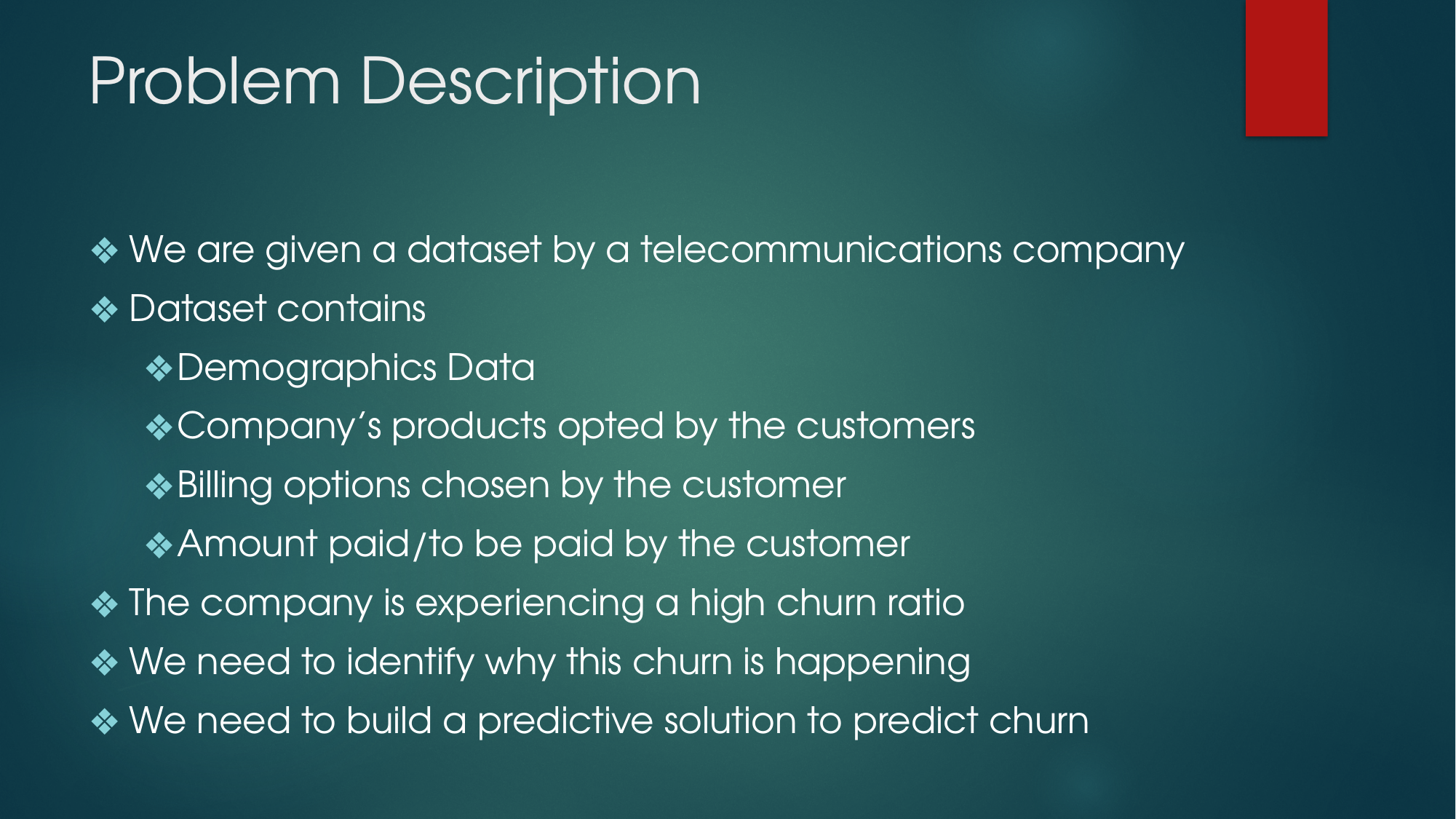

# Problem Description
We are given a dataset by a telecommunications company
Dataset contains
Demographics Data
Company’s products opted by the customers
Billing options chosen by the customer
Amount paid/to be paid by the customer
The company is experiencing a high churn ratio
We need to identify why this churn is happening
We need to build a predictive solution to predict churn